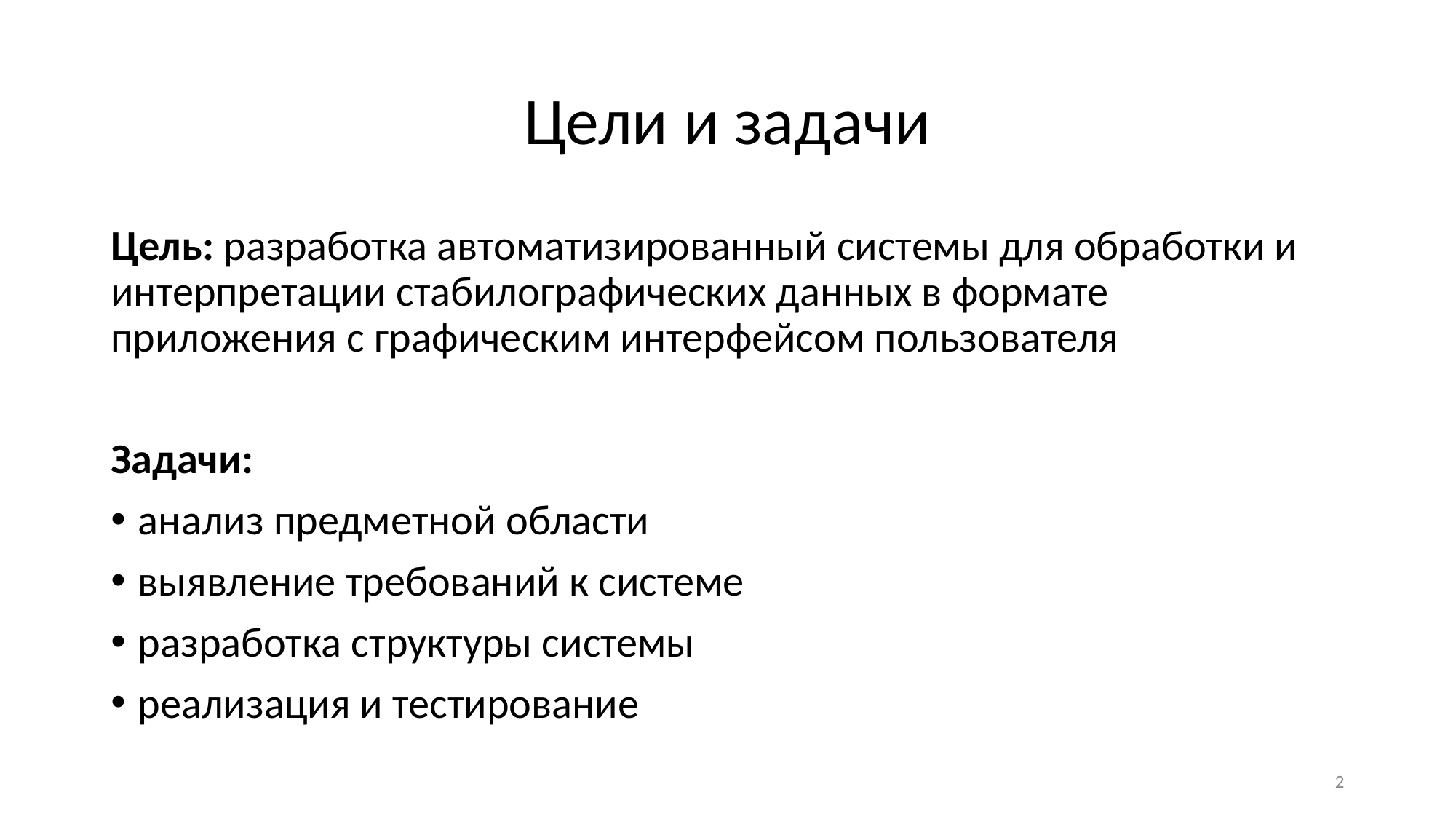

# Цели и задачи
Цель: разработка автоматизированный системы для обработки и интерпретации стабилографических данных в формате приложения с графическим интерфейсом пользователя

Задачи:
анализ предметной области
выявление требований к системе
разработка структуры системы
реализация и тестирование
2